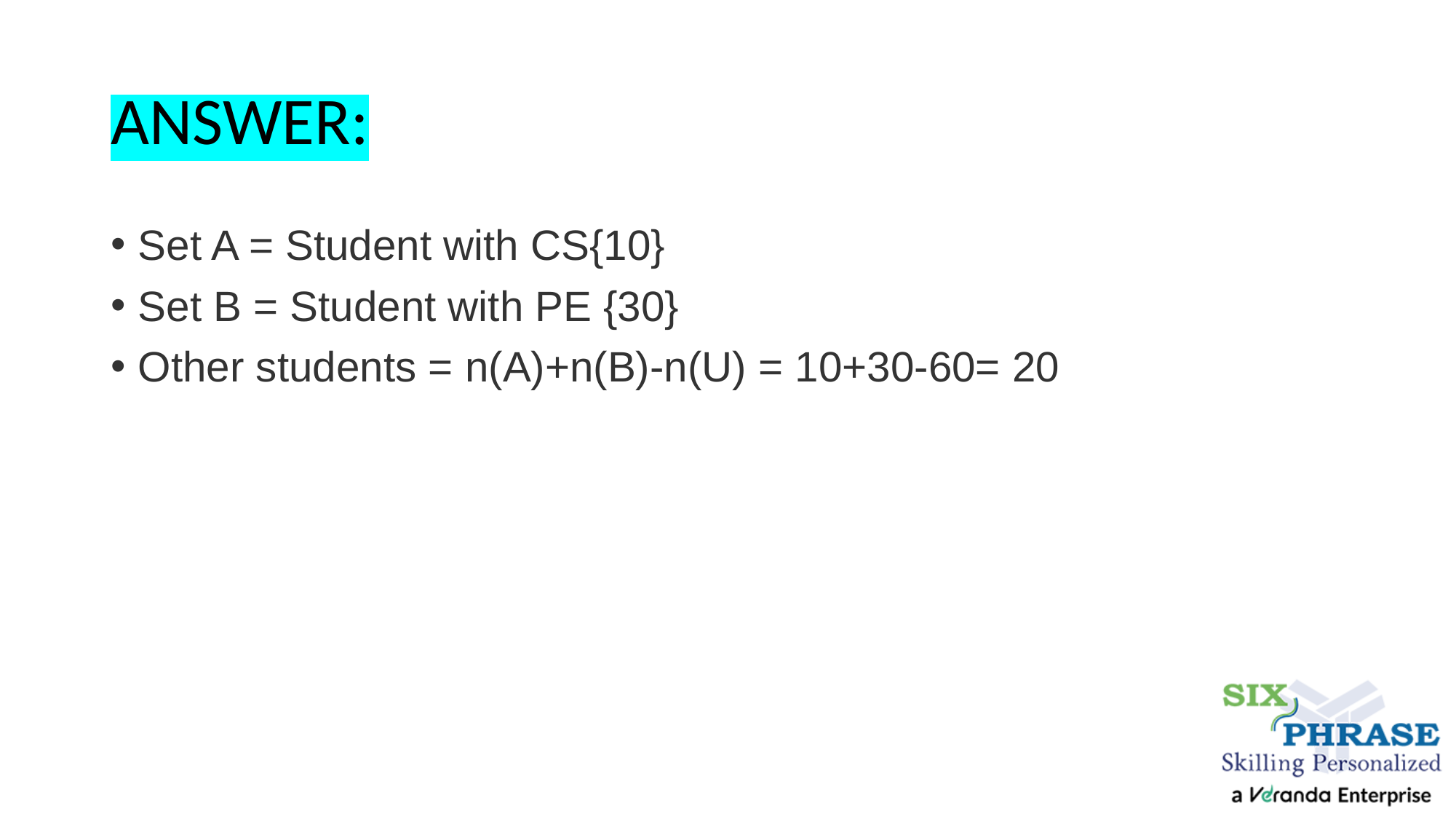

# ANSWER:
Set A = Student with CS{10}
Set B = Student with PE {30}
Other students = n(A)+n(B)-n(U) = 10+30-60= 20